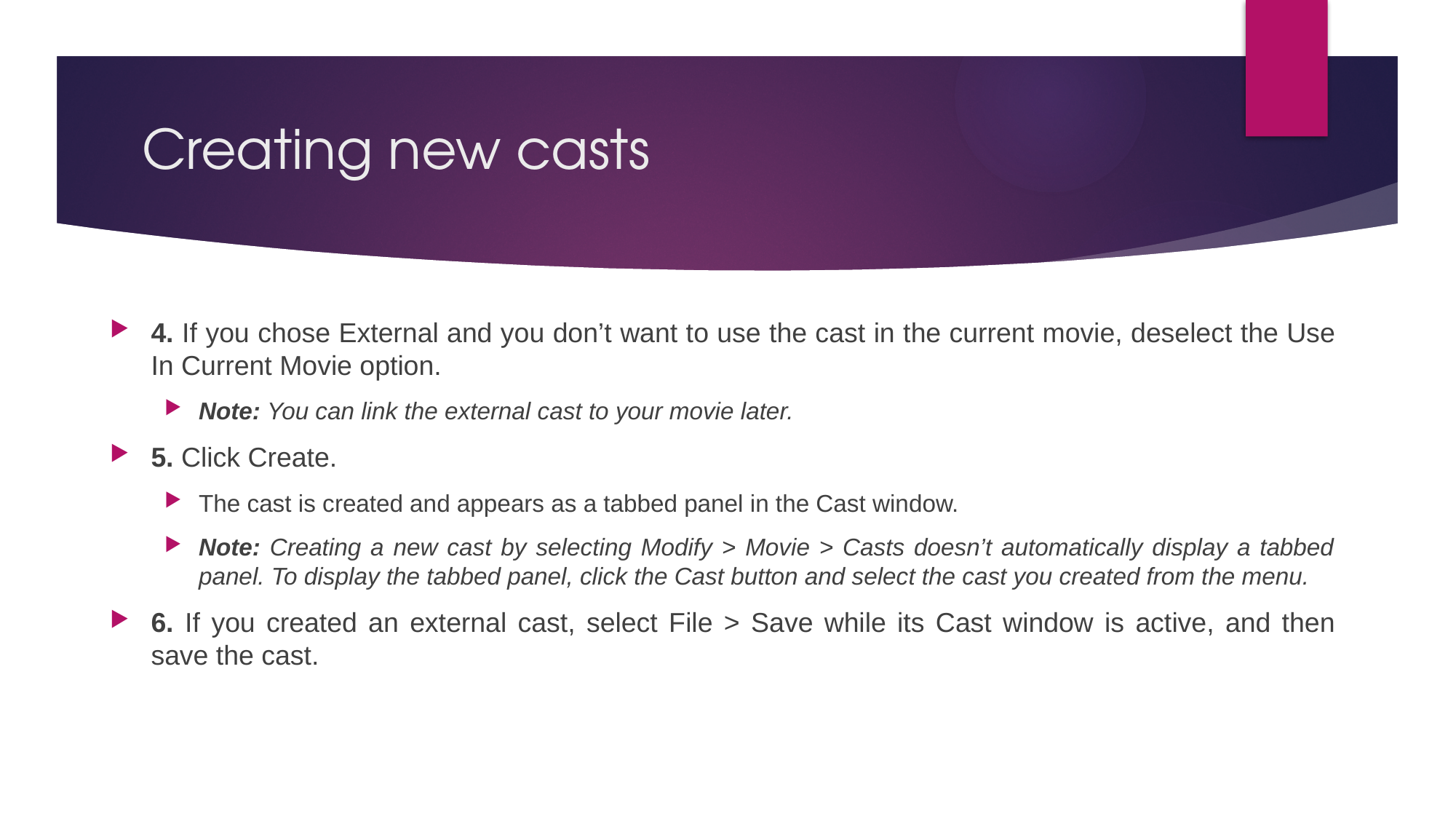

# Creating new casts
4. If you chose External and you don’t want to use the cast in the current movie, deselect the Use In Current Movie option.
Note: You can link the external cast to your movie later.
5. Click Create.
The cast is created and appears as a tabbed panel in the Cast window.
Note: Creating a new cast by selecting Modify > Movie > Casts doesn’t automatically display a tabbed panel. To display the tabbed panel, click the Cast button and select the cast you created from the menu.
6. If you created an external cast, select File > Save while its Cast window is active, and then save the cast.